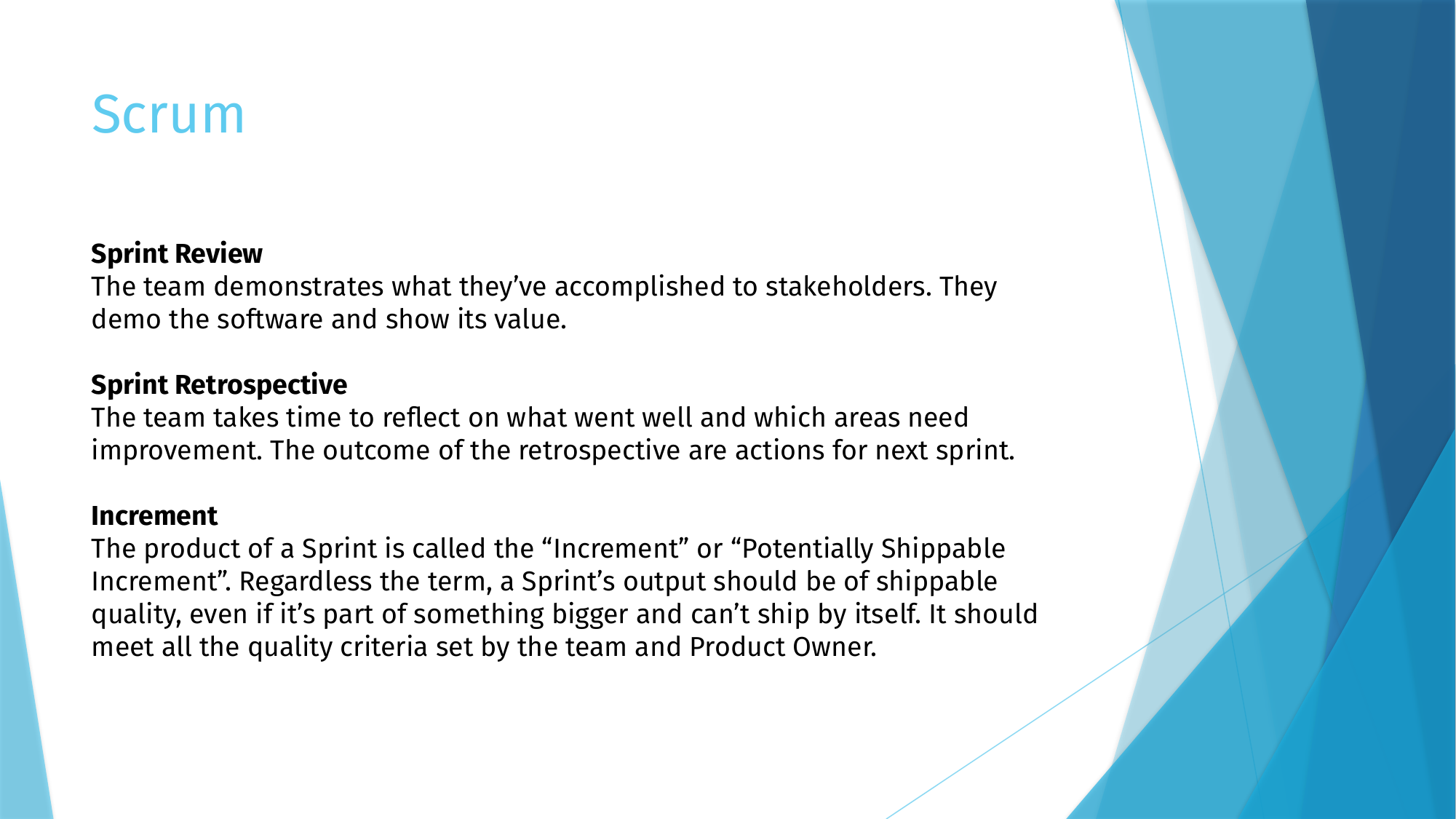

# Scrum
Sprint Review
The team demonstrates what they’ve accomplished to stakeholders. They demo the software and show its value.

Sprint Retrospective
The team takes time to reflect on what went well and which areas need improvement. The outcome of the retrospective are actions for next sprint.

Increment
The product of a Sprint is called the “Increment” or “Potentially Shippable Increment”. Regardless the term, a Sprint’s output should be of shippable quality, even if it’s part of something bigger and can’t ship by itself. It should meet all the quality criteria set by the team and Product Owner.